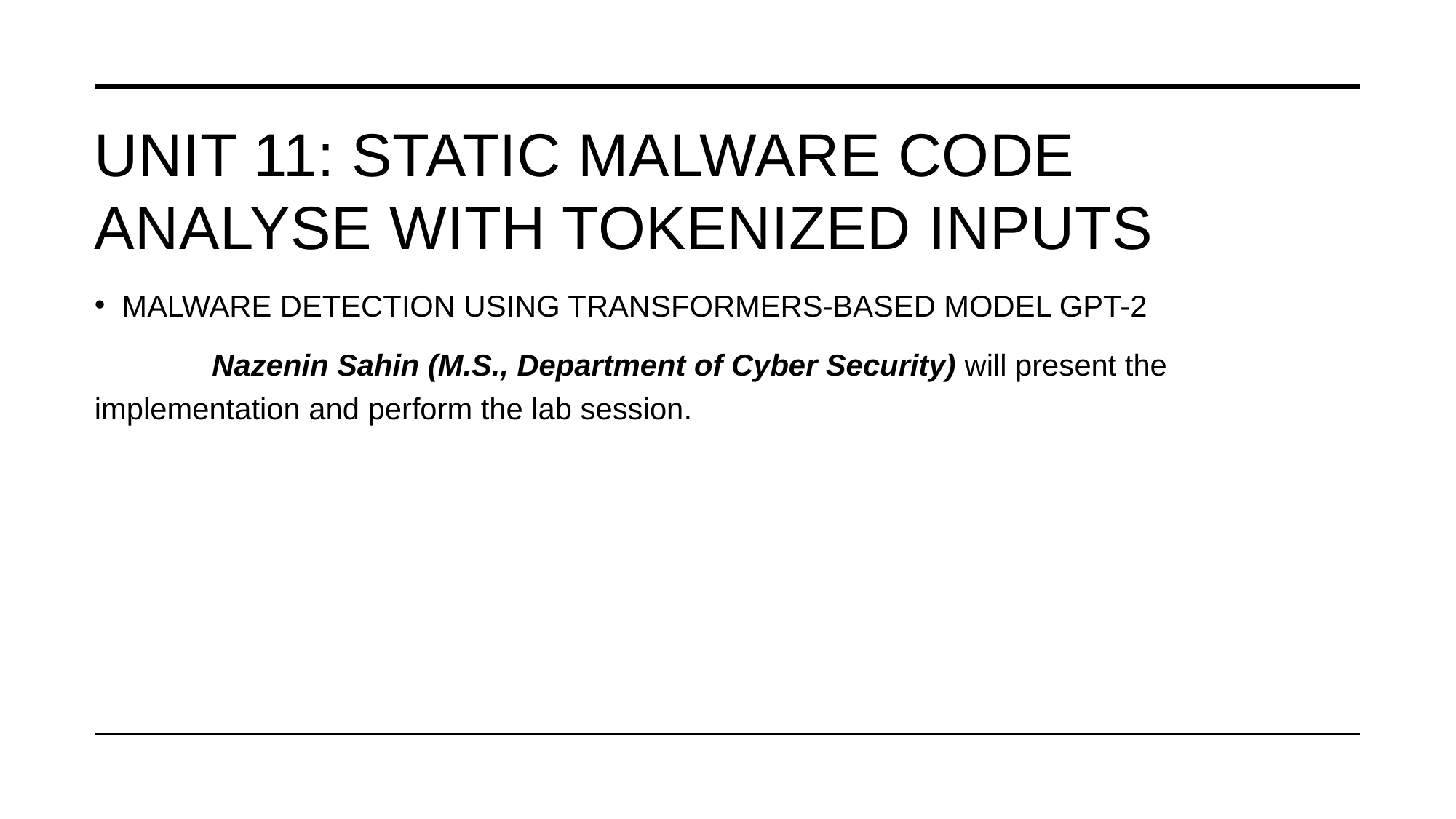

# UNIT 11: static malware code analyse with tokenized inputs
MALWARE DETECTION USING TRANSFORMERS-BASED MODEL GPT-2
	 Nazenin Sahin (M.S., Department of Cyber Security) will present the implementation and perform the lab session.